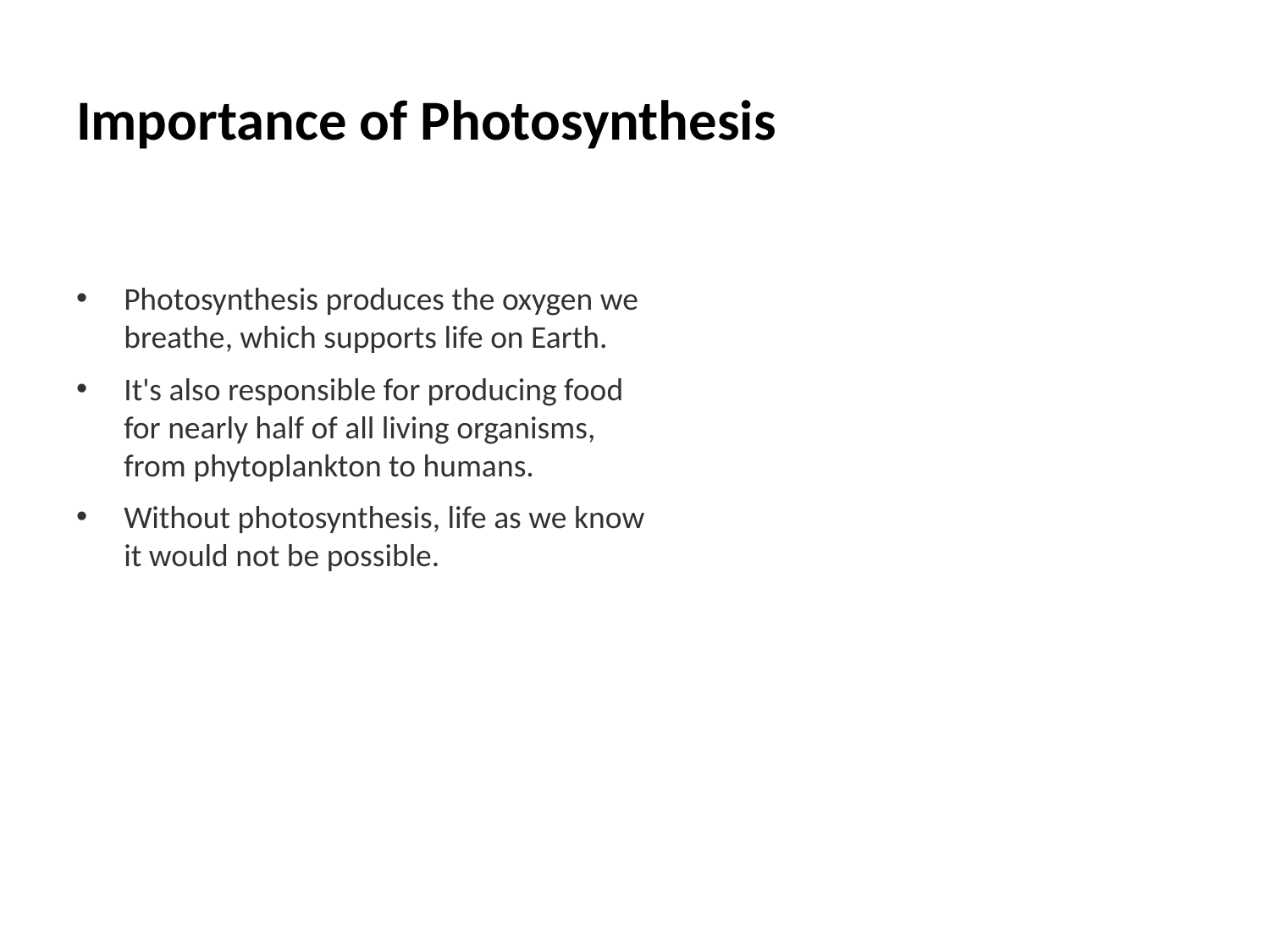

# Importance of Photosynthesis

Photosynthesis produces the oxygen we breathe, which supports life on Earth.
It's also responsible for producing food for nearly half of all living organisms, from phytoplankton to humans.
Without photosynthesis, life as we know it would not be possible.